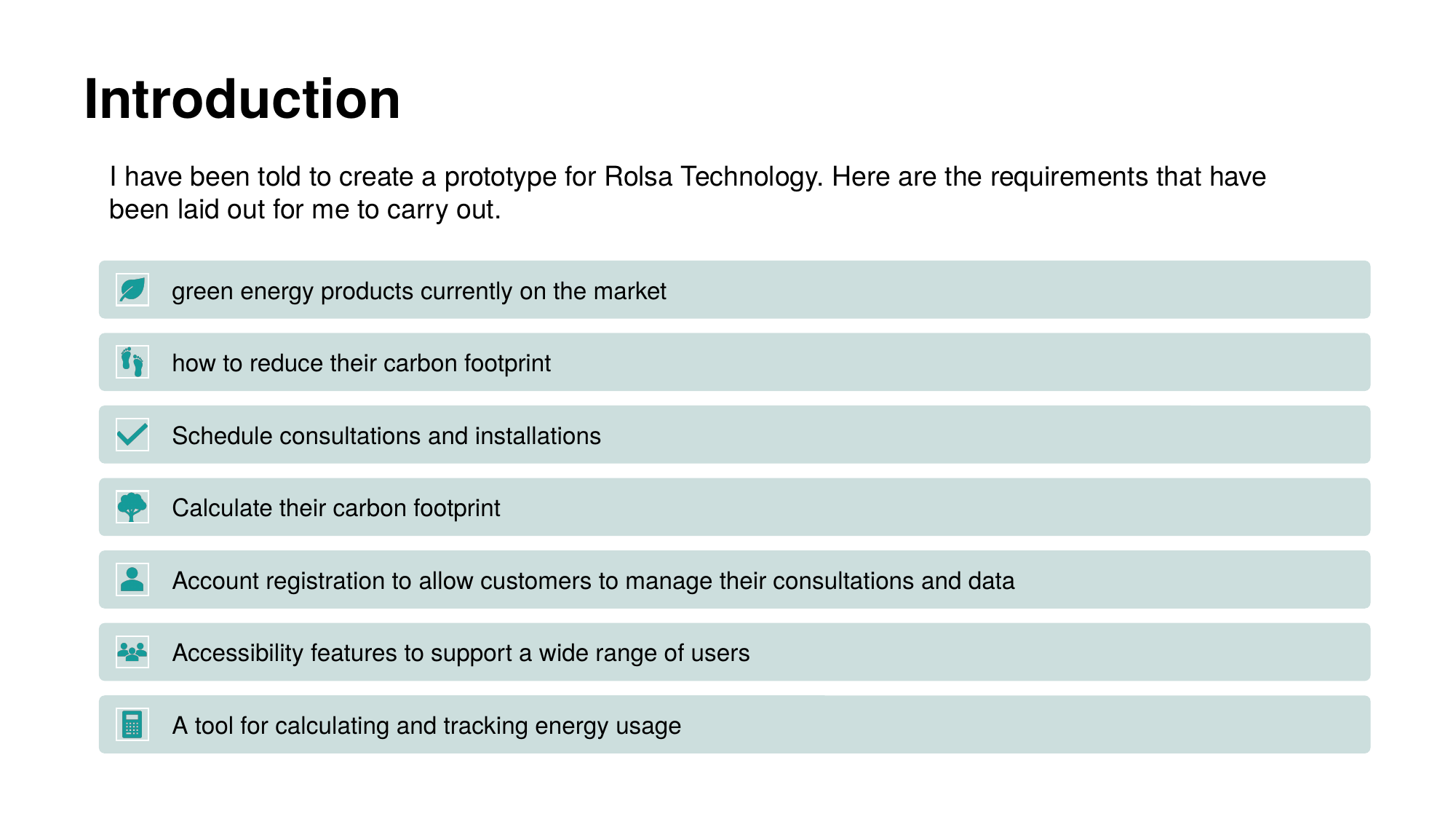

# Introduction
I have been told to create a prototype for Rolsa Technology. Here are the requirements that have been laid out for me to carry out.

green energy products currently on the market
how to reduce their carbon footprint
Schedule consultations and installations
Calculate their carbon footprint
Account registration to allow customers to manage their consultations and data
Accessibility features to support a wide range of users
A tool for calculating and tracking energy usage